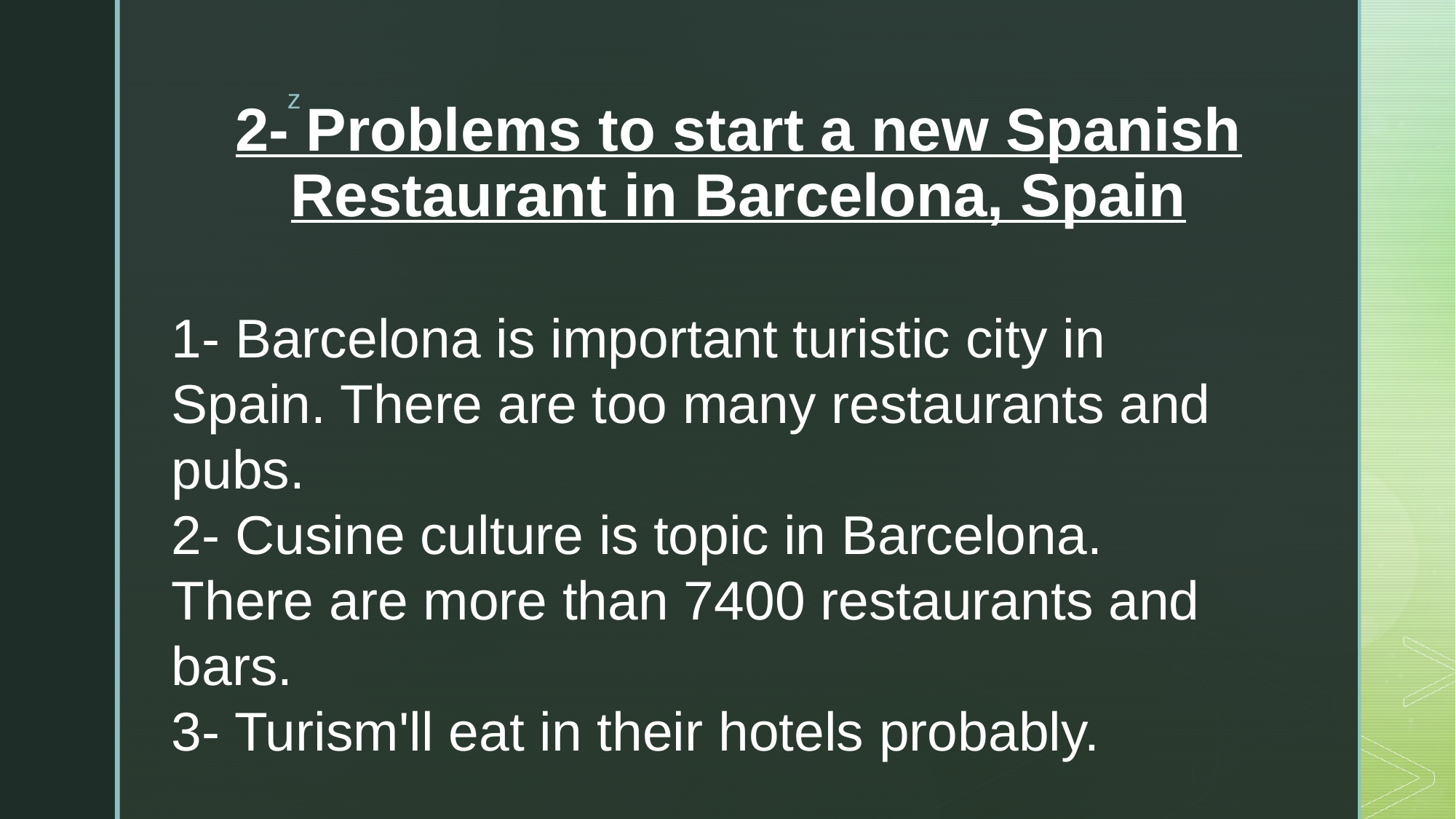

# 2- Problems to start a new Spanish Restaurant in Barcelona, Spain
1- Barcelona is important turistic city in Spain. There are too many restaurants and pubs.
2- Cusine culture is topic in Barcelona. There are more than 7400 restaurants and bars.
3- Turism'll eat in their hotels probably.